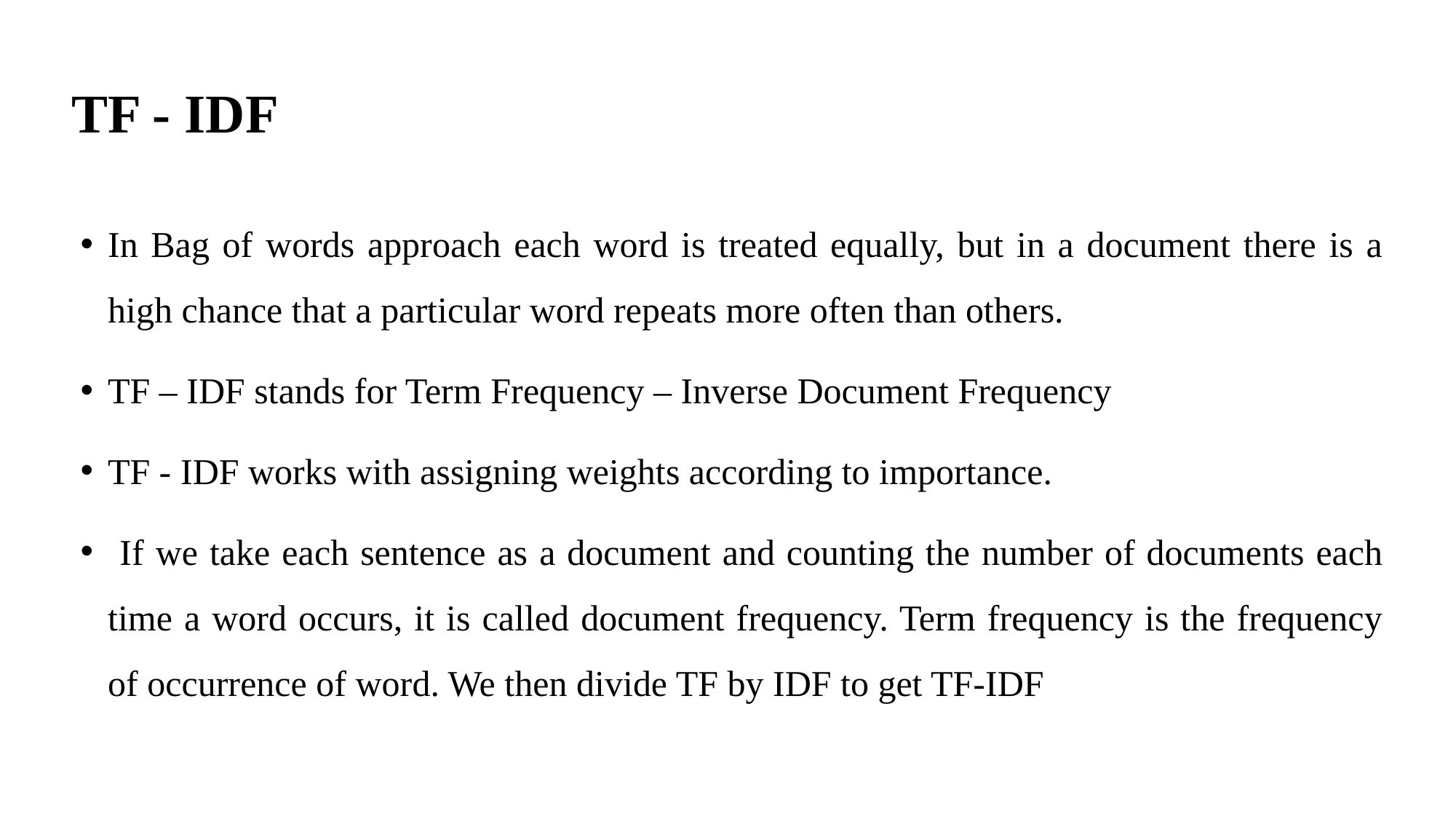

# TF - IDF
In Bag of words approach each word is treated equally, but in a document there is a high chance that a particular word repeats more often than others.
TF – IDF stands for Term Frequency – Inverse Document Frequency
TF - IDF works with assigning weights according to importance.
 If we take each sentence as a document and counting the number of documents each time a word occurs, it is called document frequency. Term frequency is the frequency of occurrence of word. We then divide TF by IDF to get TF-IDF